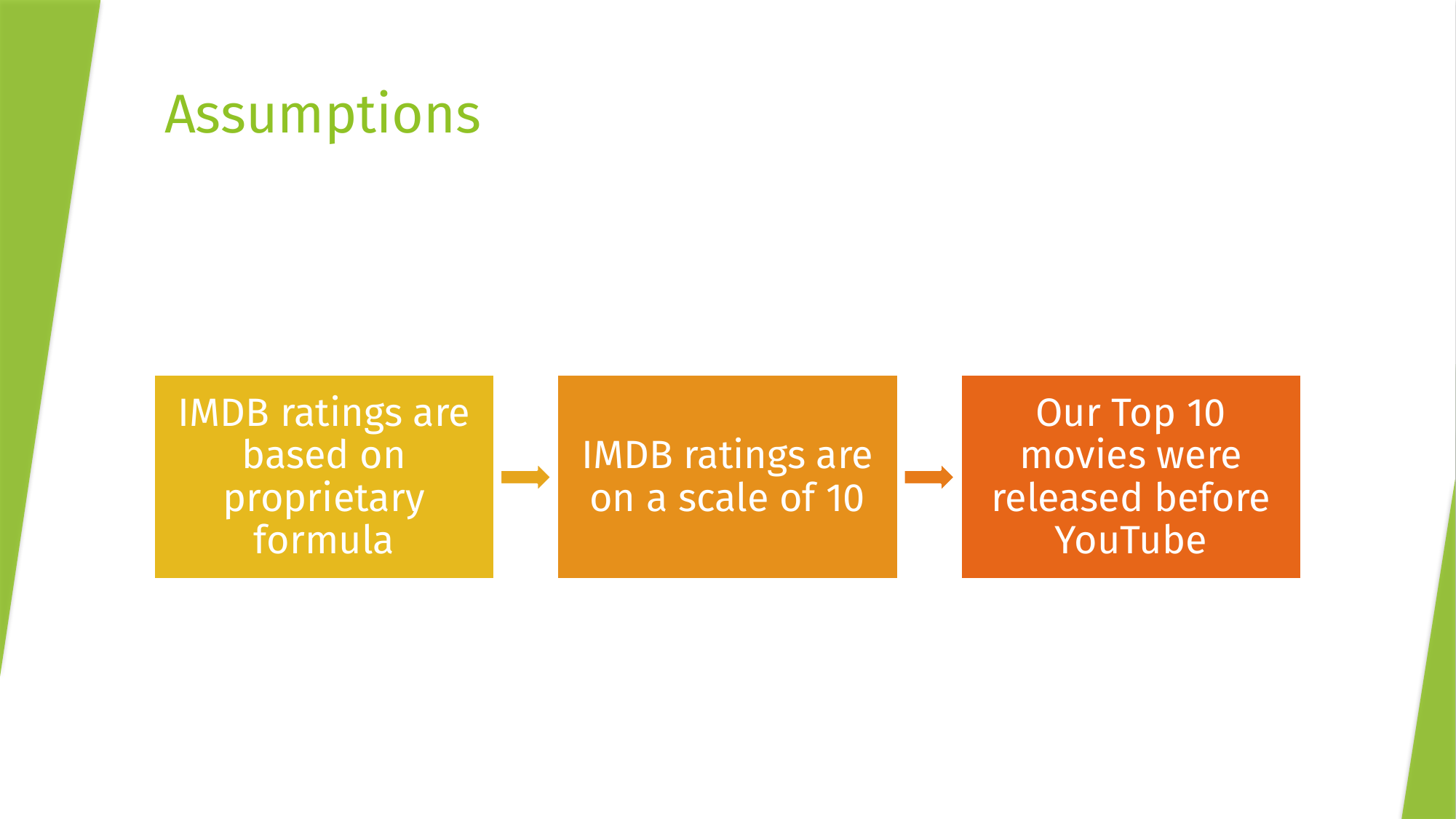

# Assumptions
IMDB ratings are based on proprietary formula
IMDB ratings are on a scale of 10
Our Top 10 movies were released before YouTube